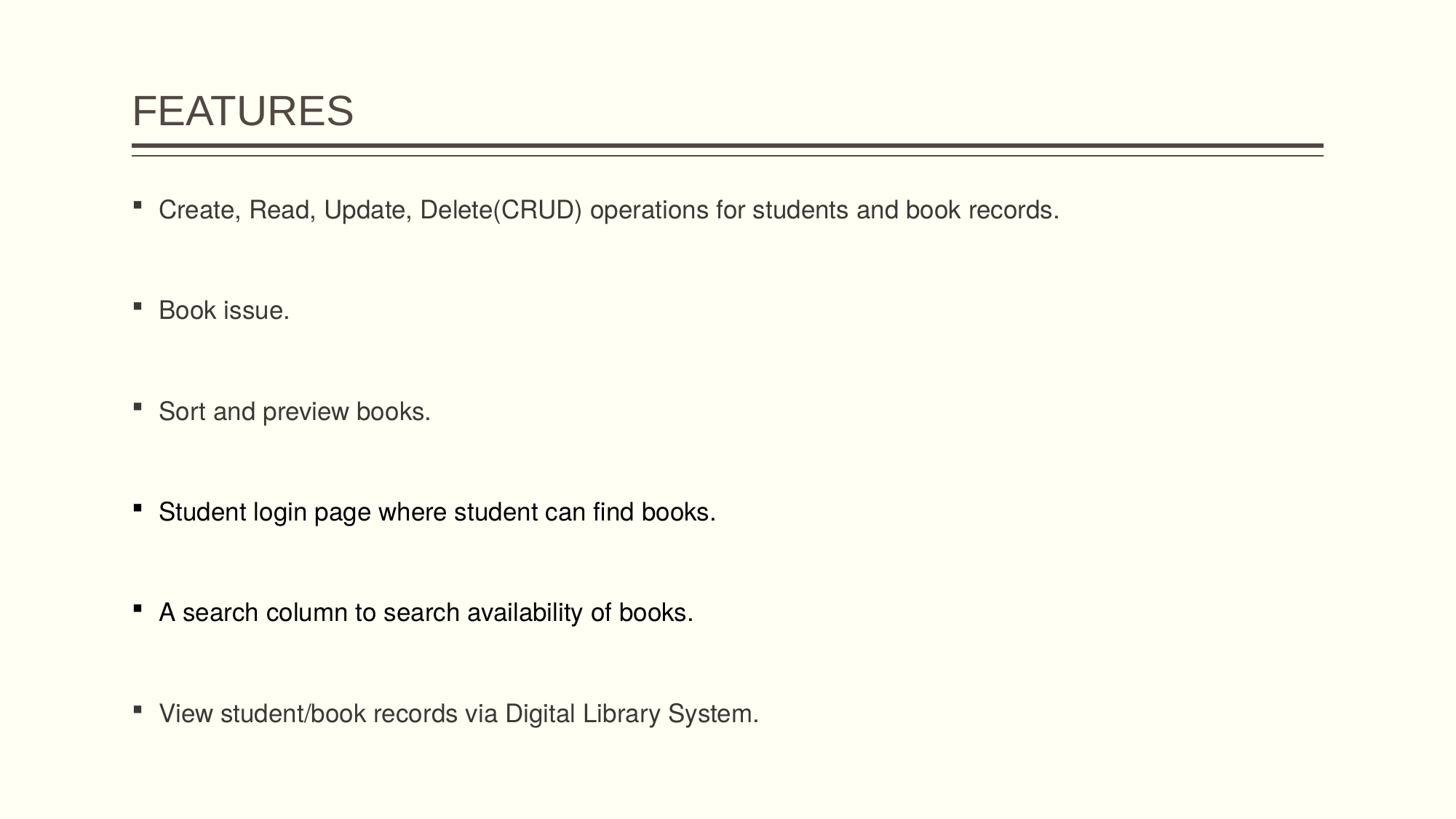

# FEATURES
Create, Read, Update, Delete(CRUD) operations for students and book records.

Book issue.

Sort and preview books.

Student login page where student can find books.

A search column to search availability of books.

View student/book records via Digital Library System.